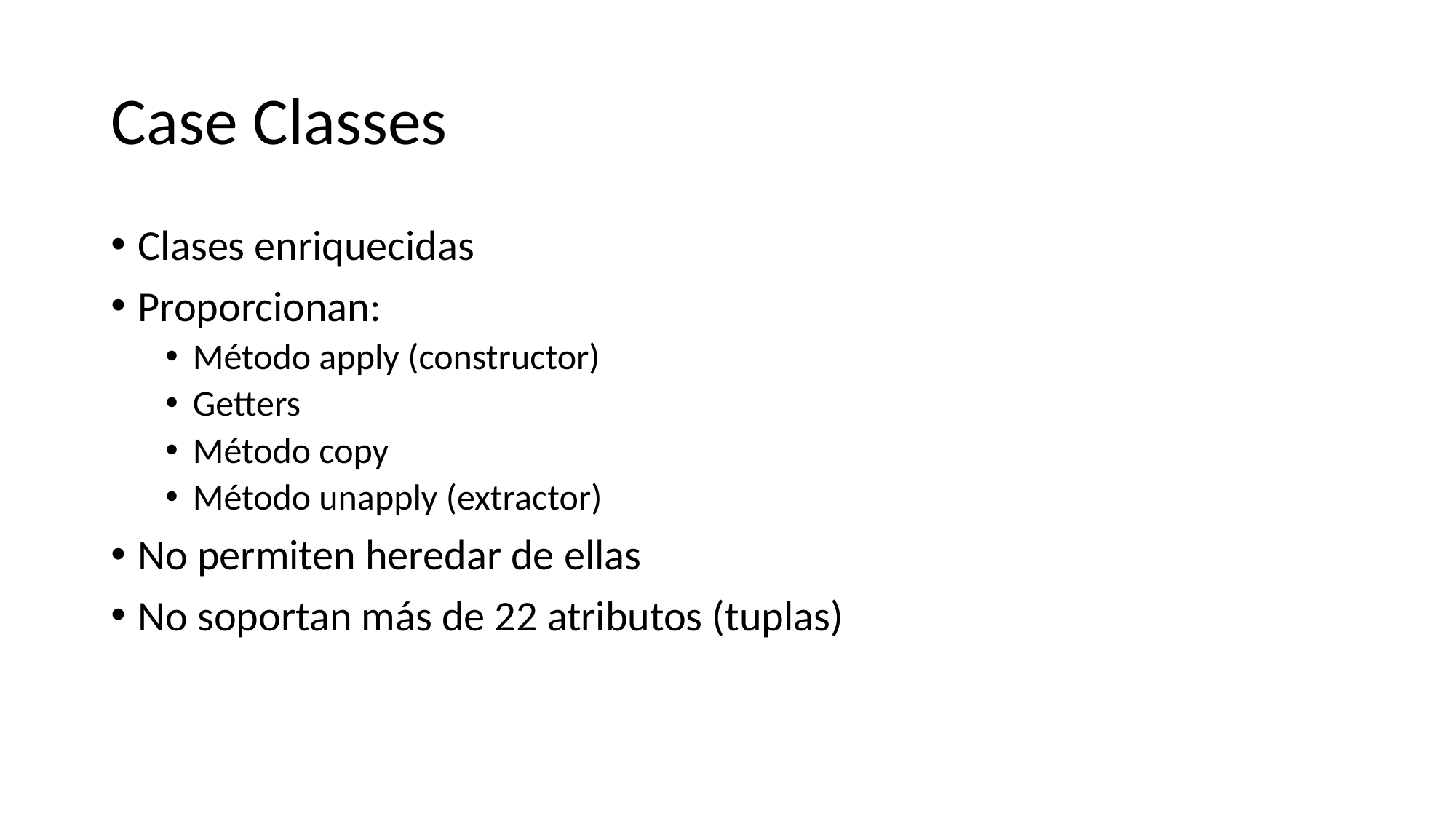

# Case Classes
Clases enriquecidas
Proporcionan:
Método apply (constructor)
Getters
Método copy
Método unapply (extractor)
No permiten heredar de ellas
No soportan más de 22 atributos (tuplas)